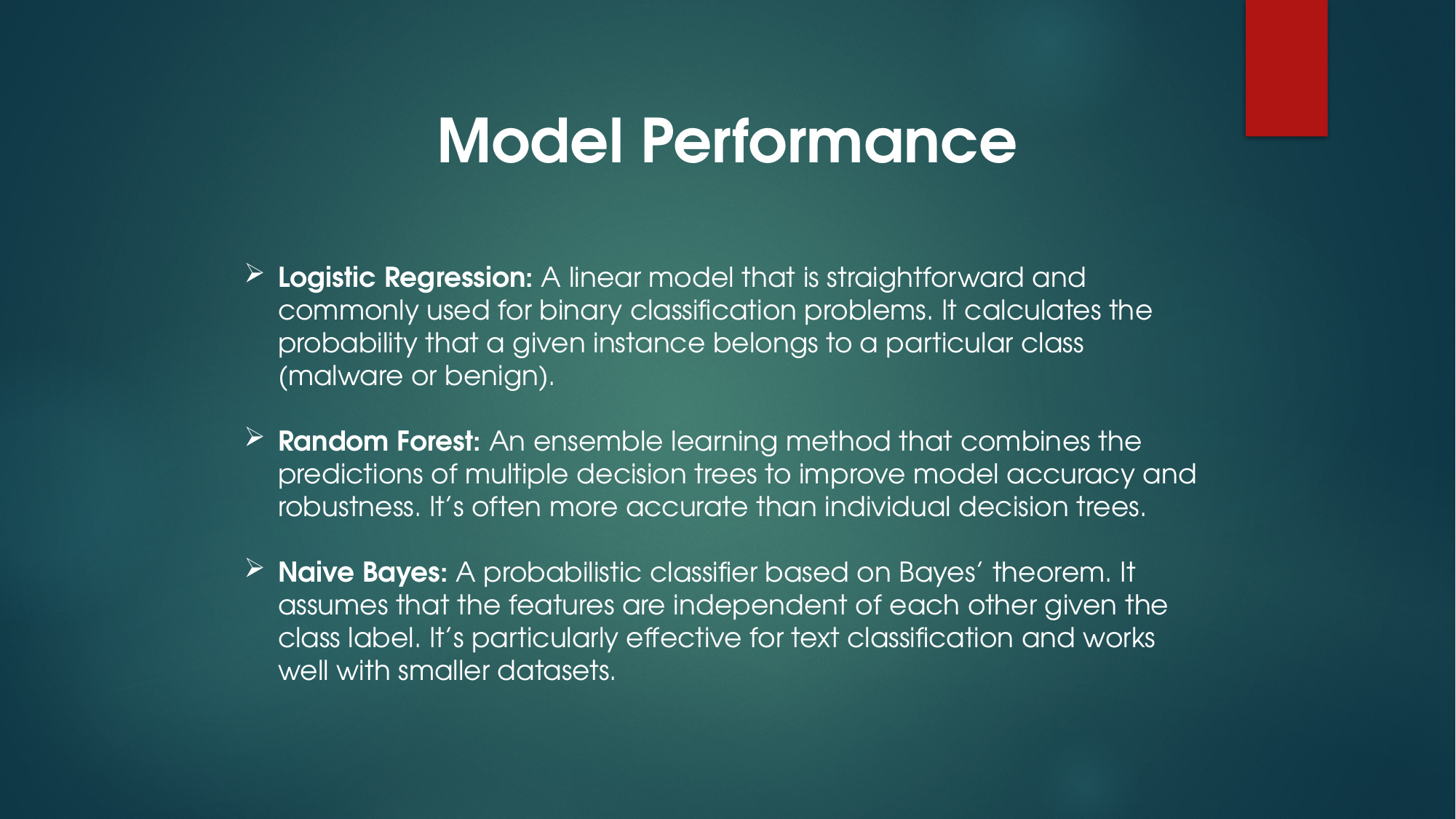

Model Performance
Logistic Regression: A linear model that is straightforward and commonly used for binary classification problems. It calculates the probability that a given instance belongs to a particular class (malware or benign).

Random Forest: An ensemble learning method that combines the predictions of multiple decision trees to improve model accuracy and robustness. It’s often more accurate than individual decision trees.

Naive Bayes: A probabilistic classifier based on Bayes’ theorem. It assumes that the features are independent of each other given the class label. It’s particularly effective for text classification and works well with smaller datasets.